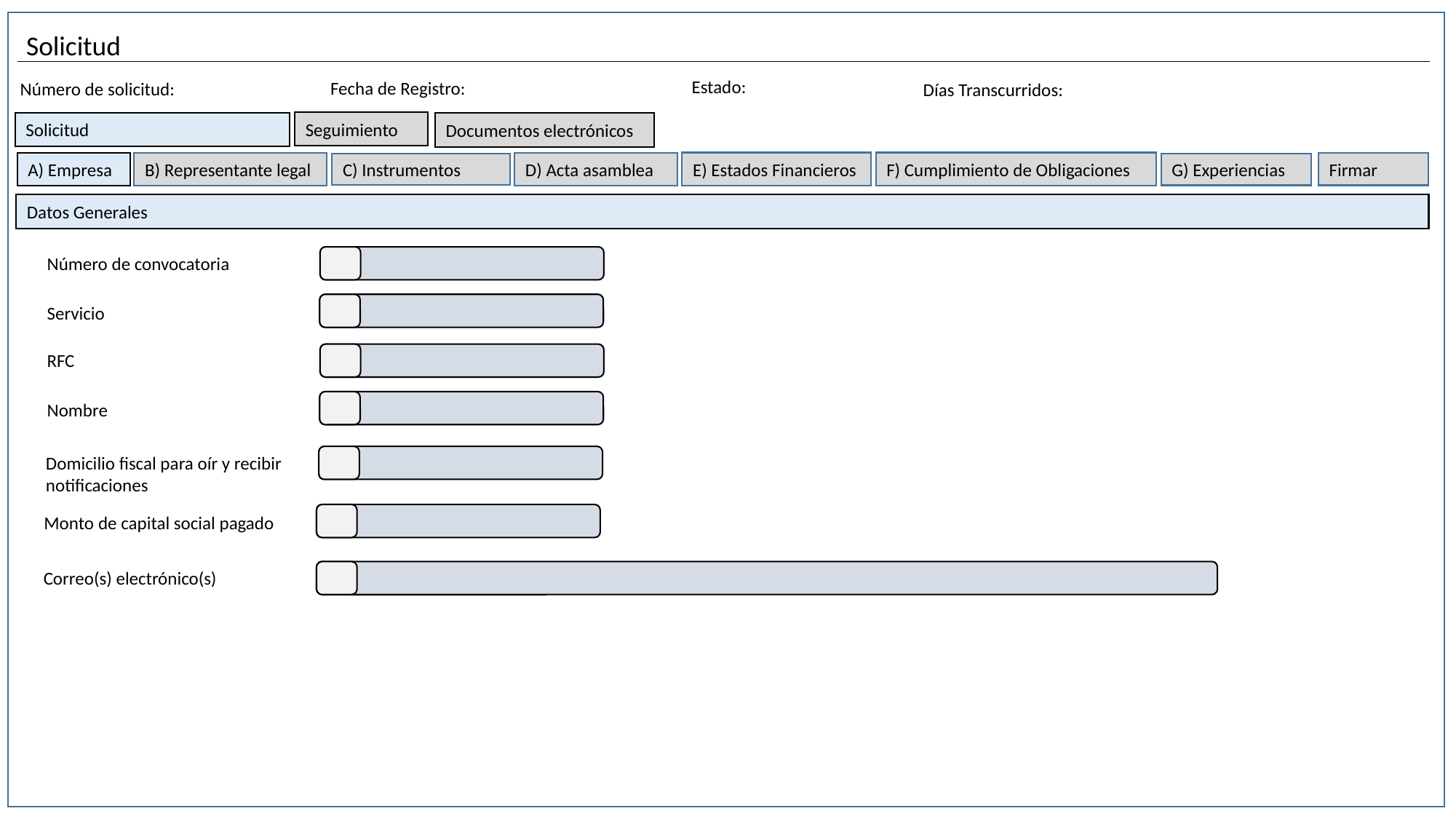

Solicitud
Estado:
Fecha de Registro:
Número de solicitud:
Días Transcurridos:
Seguimiento
Documentos electrónicos
Solicitud
E) Estados Financieros
F) Cumplimiento de Obligaciones
B) Representante legal
A) Empresa
D) Acta asamblea
Firmar
C) Instrumentos
G) Experiencias
Datos Generales
Número de convocatoria

Servicio
RFC

Nombre
Domicilio fiscal para oír y recibir notificaciones

Monto de capital social pagado
Correo(s) electrónico(s)